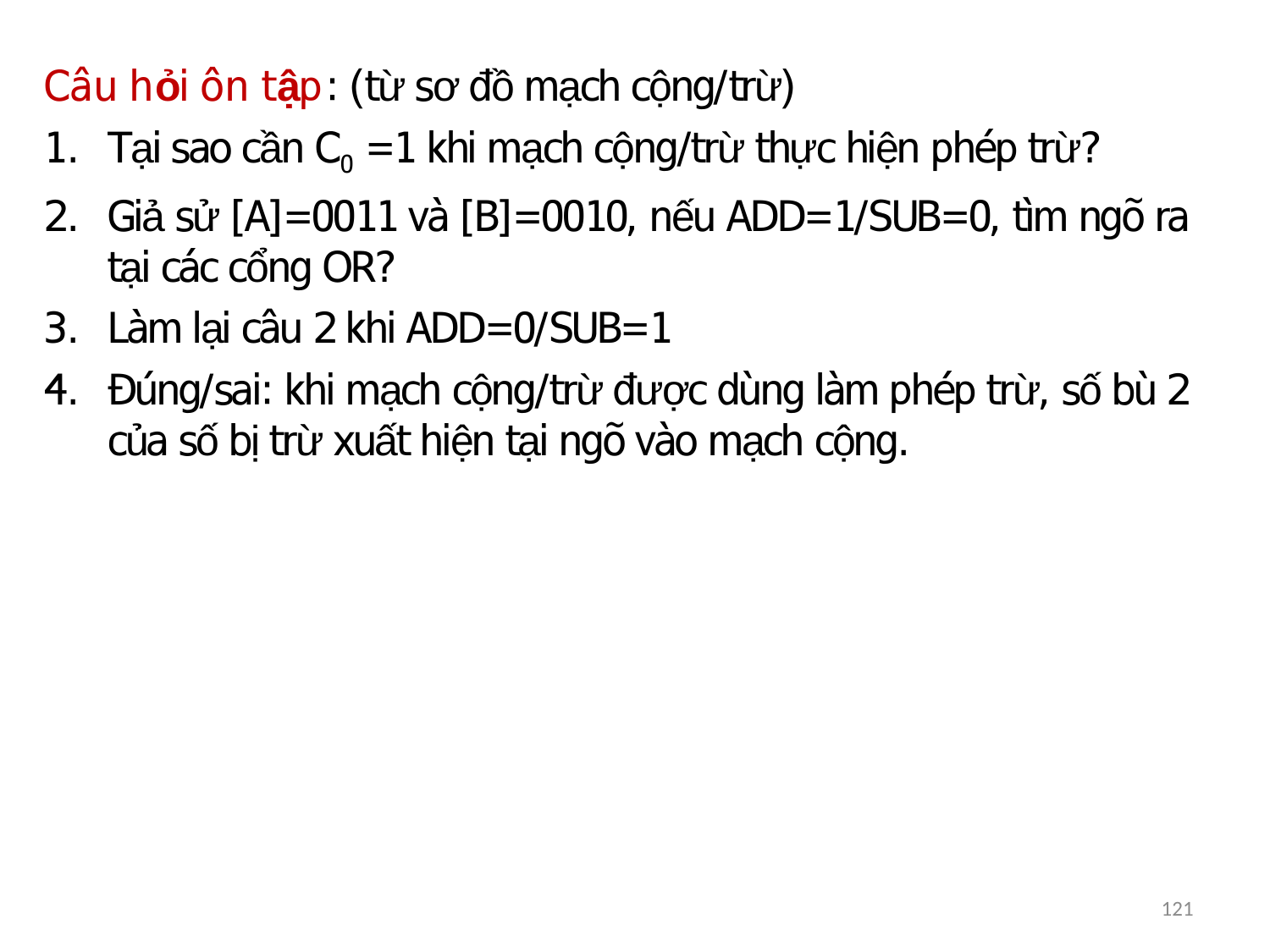

Câu hỏi ôn tập: (từ sơ đồ mạch cộng/trừ)
Tại sao cần C0 =1 khi mạch cộng/trừ thực hiện phép trừ?
Giả sử [A]=0011 và [B]=0010, nếu ADD=1/SUB=0, tìm ngõ ra tại các cổng OR?
Làm lại câu 2 khi ADD=0/SUB=1
Đúng/sai: khi mạch cộng/trừ được dùng làm phép trừ, số bù 2 của số bị trừ xuất hiện tại ngõ vào mạch cộng.
121